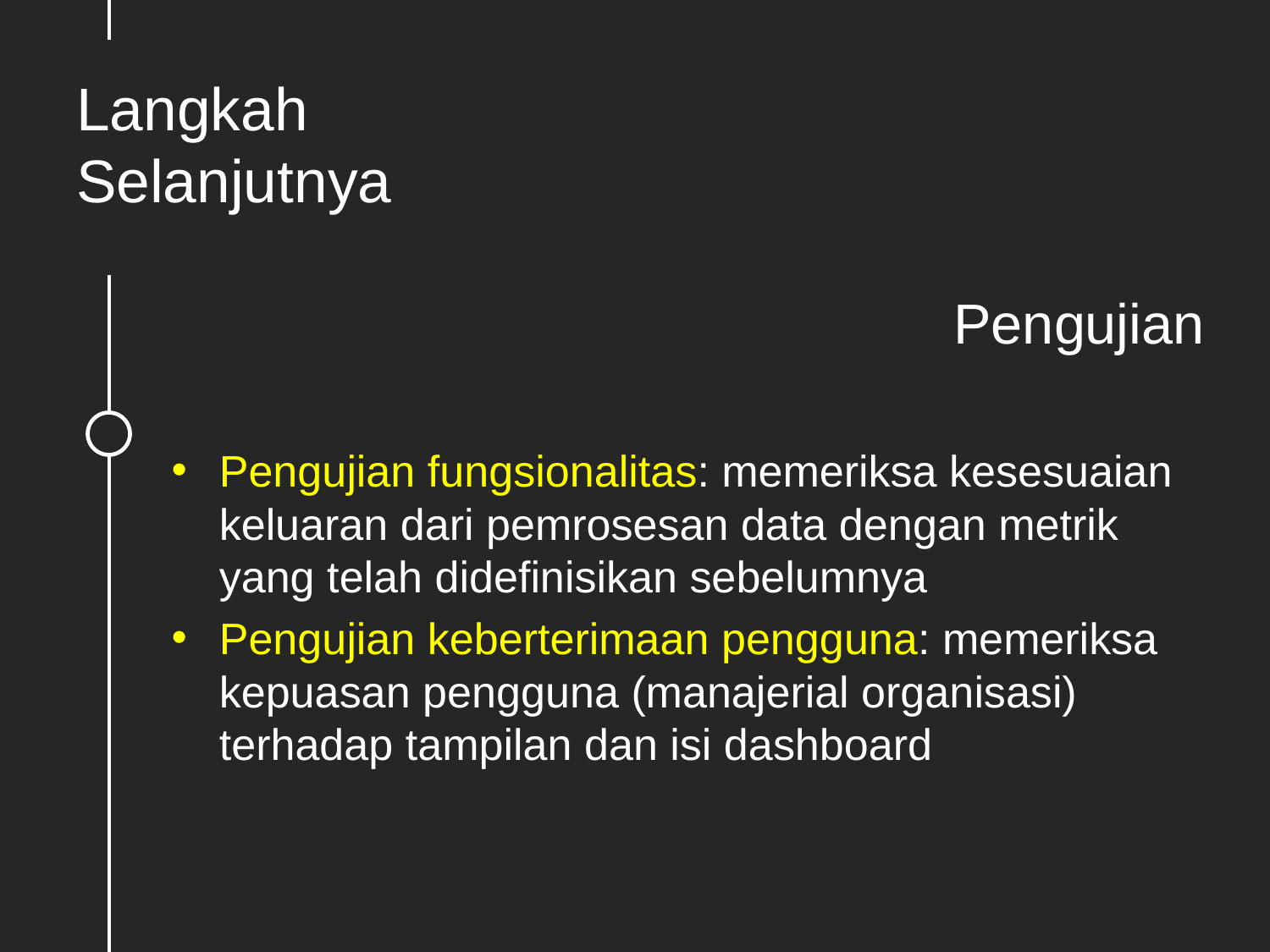

# Langkah Selanjutnya
Pengujian

Pengujian fungsionalitas: memeriksa kesesuaian keluaran dari pemrosesan data dengan metrik yang telah didefinisikan sebelumnya
Pengujian keberterimaan pengguna: memeriksa kepuasan pengguna (manajerial organisasi) terhadap tampilan dan isi dashboard